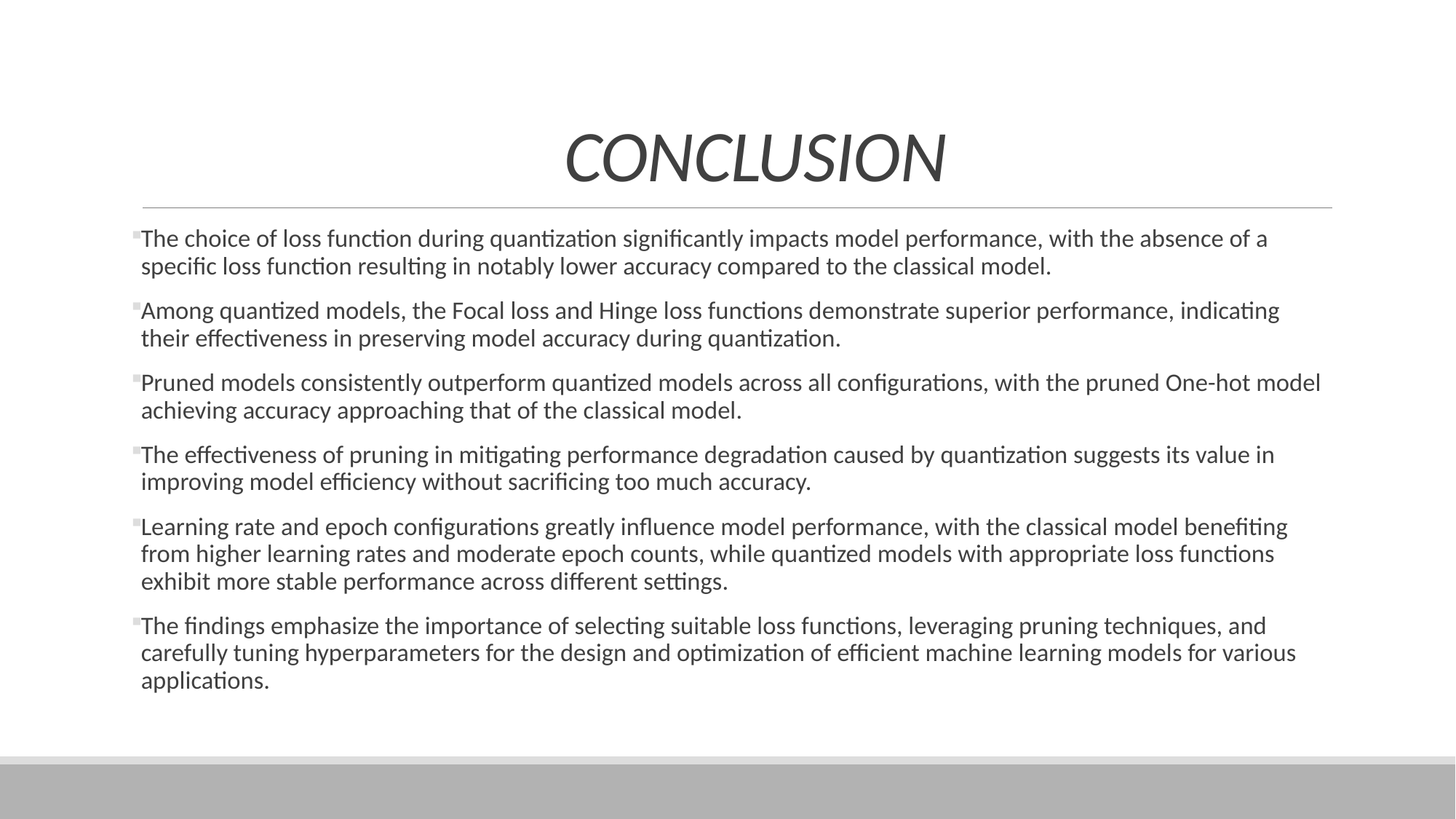

# CONCLUSION
The choice of loss function during quantization significantly impacts model performance, with the absence of a specific loss function resulting in notably lower accuracy compared to the classical model.
Among quantized models, the Focal loss and Hinge loss functions demonstrate superior performance, indicating their effectiveness in preserving model accuracy during quantization.
Pruned models consistently outperform quantized models across all configurations, with the pruned One-hot model achieving accuracy approaching that of the classical model.
The effectiveness of pruning in mitigating performance degradation caused by quantization suggests its value in improving model efficiency without sacrificing too much accuracy.
Learning rate and epoch configurations greatly influence model performance, with the classical model benefiting from higher learning rates and moderate epoch counts, while quantized models with appropriate loss functions exhibit more stable performance across different settings.
The findings emphasize the importance of selecting suitable loss functions, leveraging pruning techniques, and carefully tuning hyperparameters for the design and optimization of efficient machine learning models for various applications.